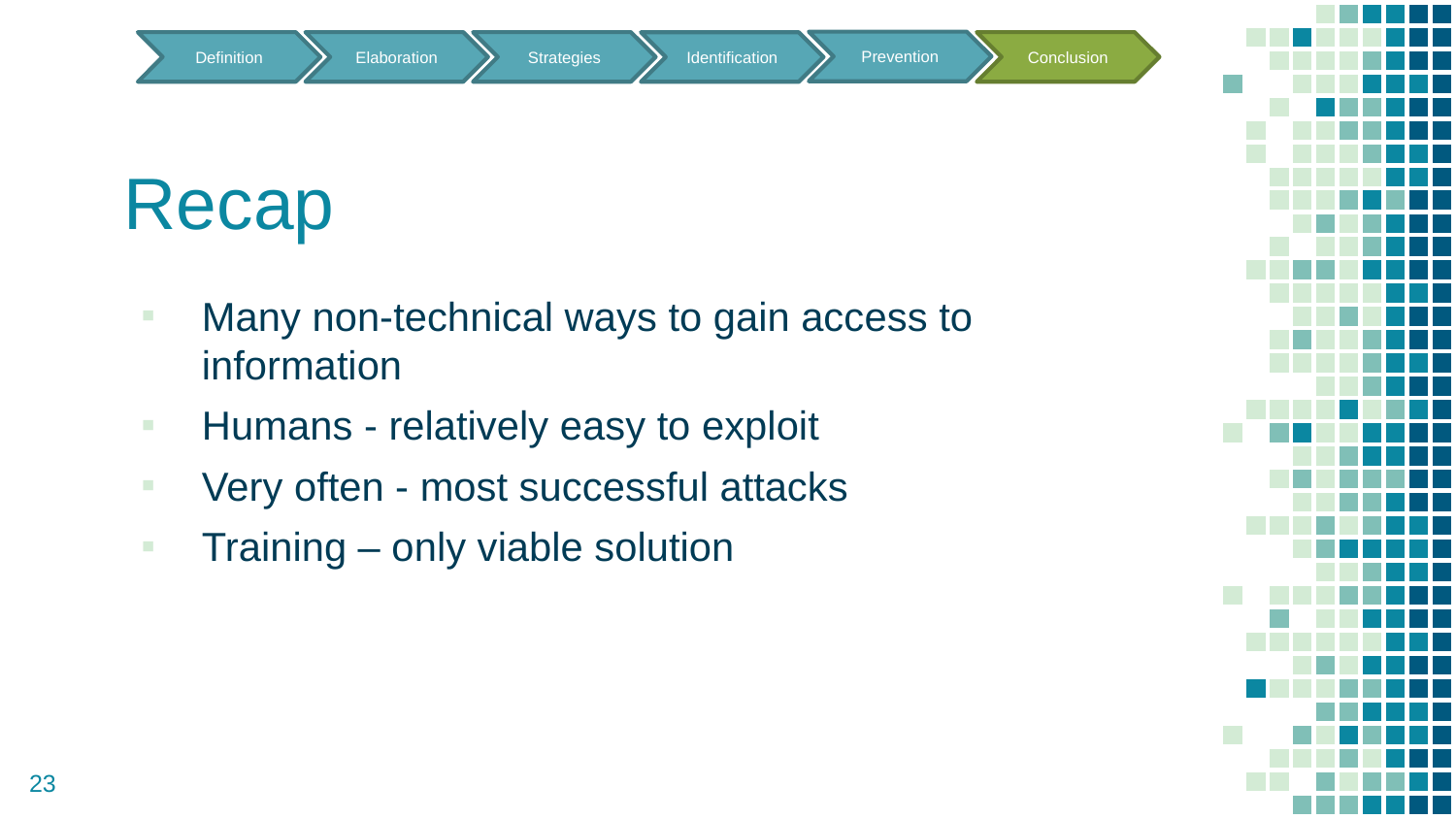

Prevention
Definition
Elaboration
Strategies
Conclusion
Identification
# Recap
Many non-technical ways to gain access to information
Humans - relatively easy to exploit
Very often - most successful attacks
Training – only viable solution

23